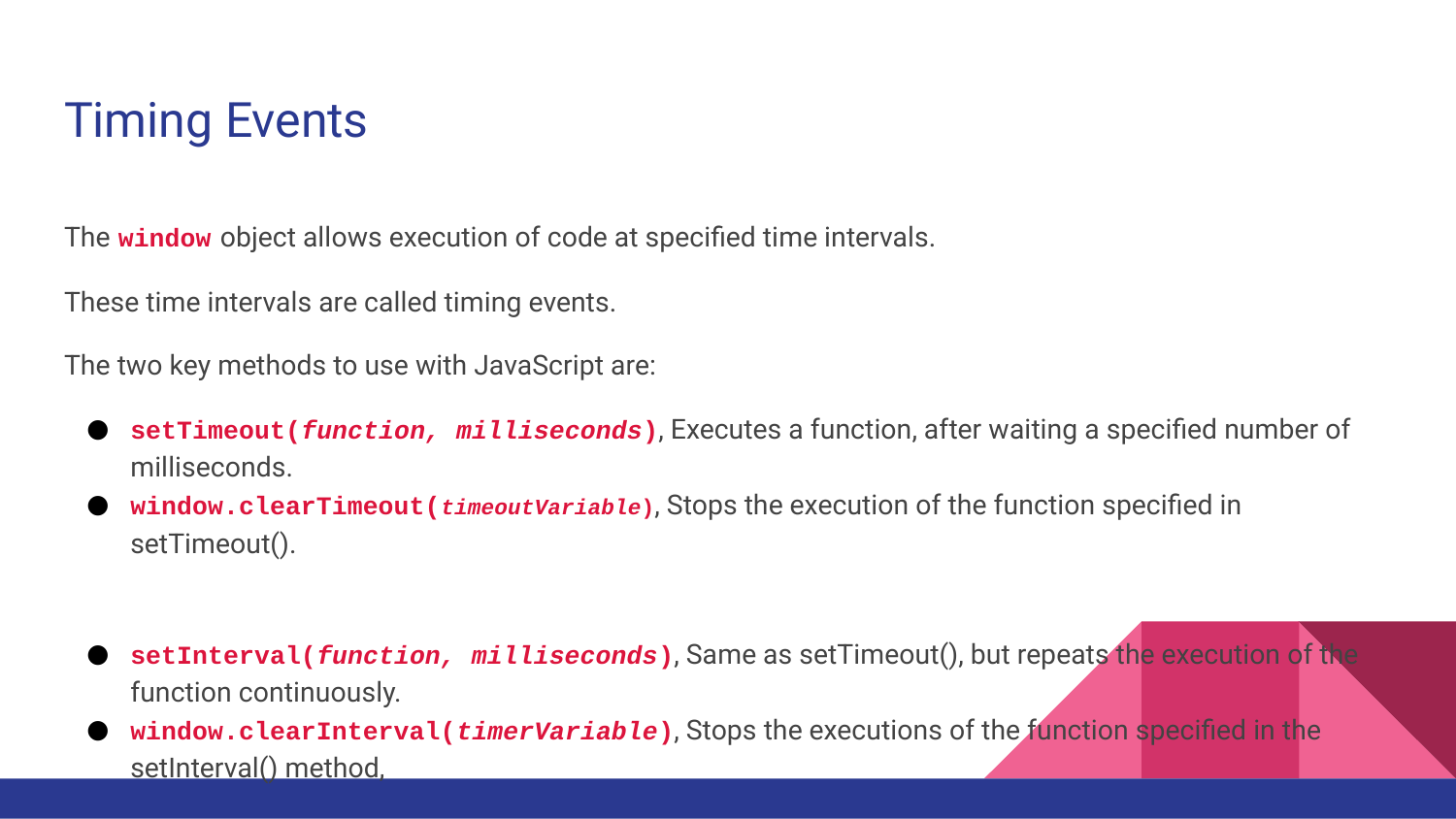

# Timing Events
The window object allows execution of code at specified time intervals.
These time intervals are called timing events.
The two key methods to use with JavaScript are:
setTimeout(function, milliseconds), Executes a function, after waiting a specified number of milliseconds.
window.clearTimeout(timeoutVariable), Stops the execution of the function specified in setTimeout().

setInterval(function, milliseconds), Same as setTimeout(), but repeats the execution of the function continuously.
window.clearInterval(timerVariable), Stops the executions of the function specified in the setInterval() method,